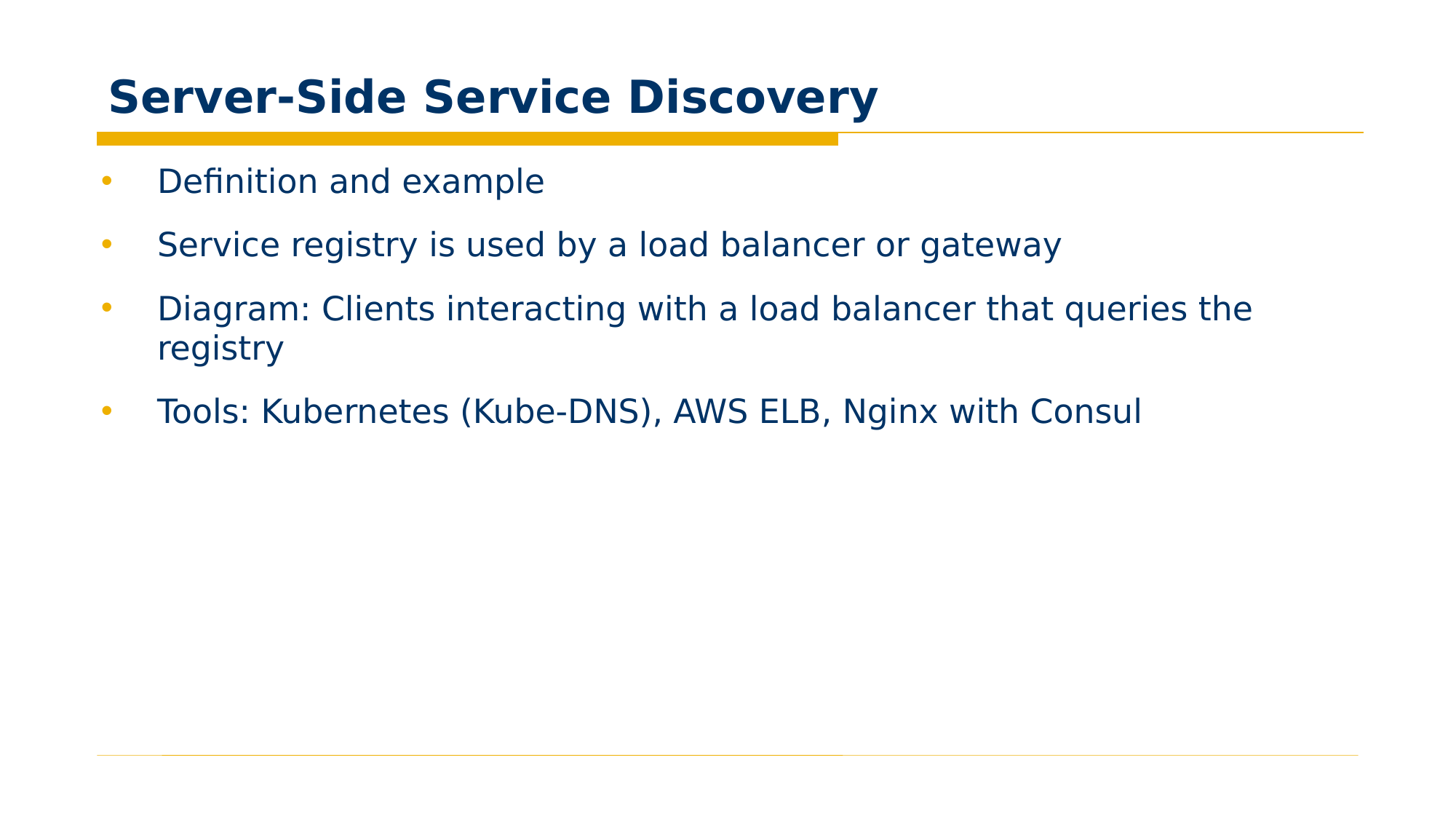

# Server-Side Service Discovery
Definition and example
Service registry is used by a load balancer or gateway
Diagram: Clients interacting with a load balancer that queries the registry
Tools: Kubernetes (Kube-DNS), AWS ELB, Nginx with Consul